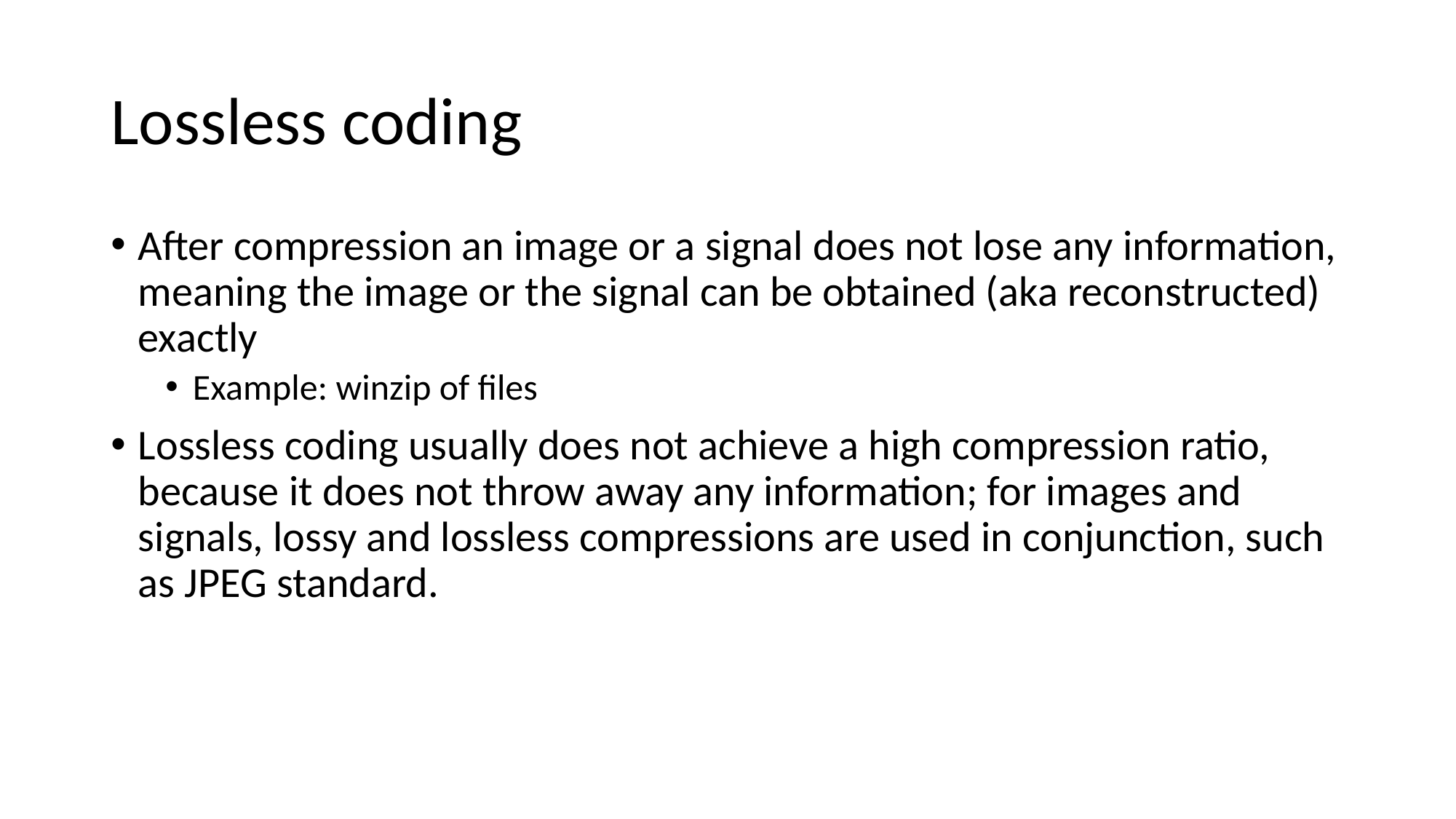

# Lossless coding
After compression an image or a signal does not lose any information, meaning the image or the signal can be obtained (aka reconstructed) exactly
Example: winzip of files
Lossless coding usually does not achieve a high compression ratio, because it does not throw away any information; for images and signals, lossy and lossless compressions are used in conjunction, such as JPEG standard.